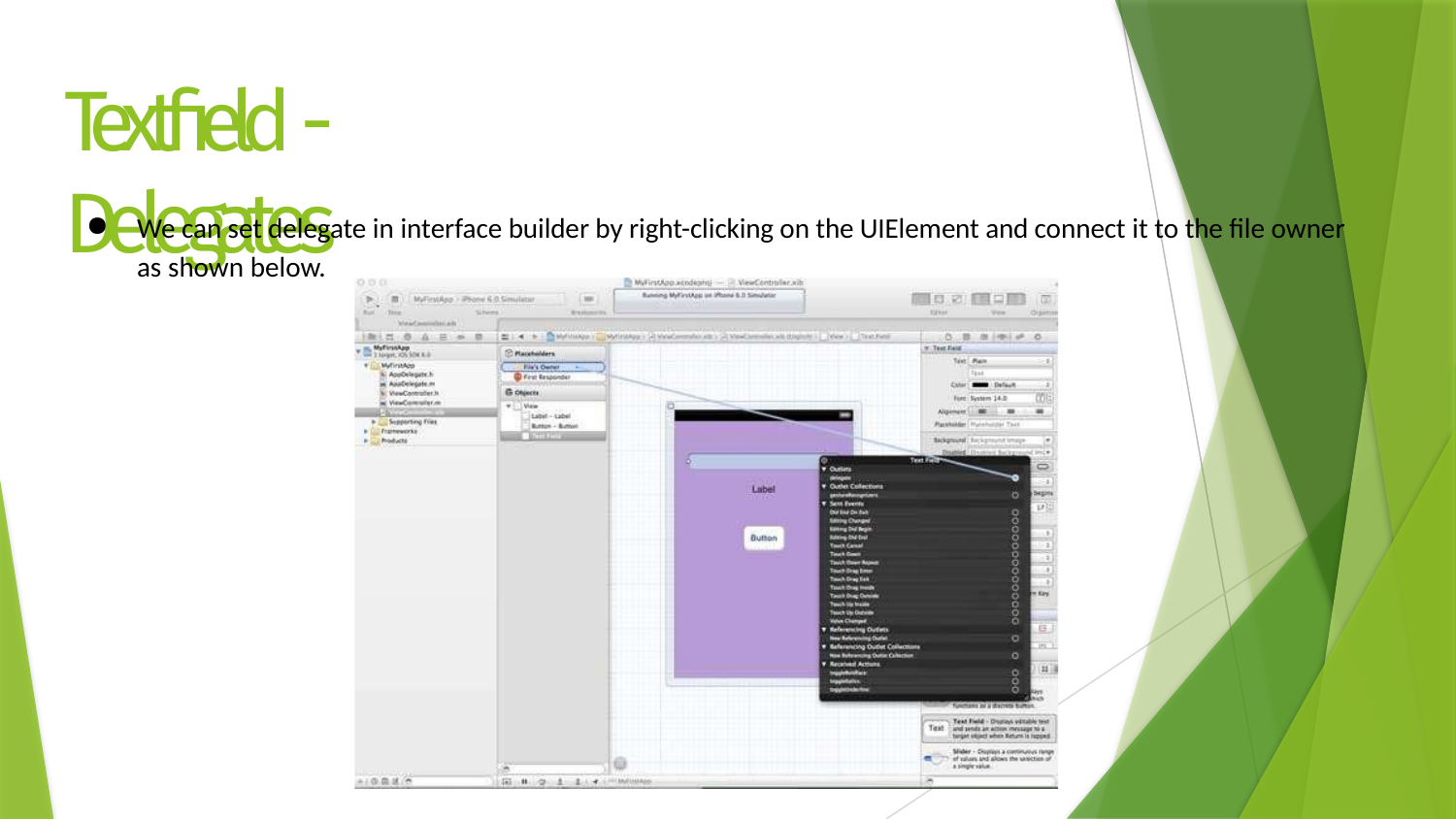

# Textfield - Delegates
We can set delegate in interface builder by right-clicking on the UIElement and connect it to the file owner  as shown below.